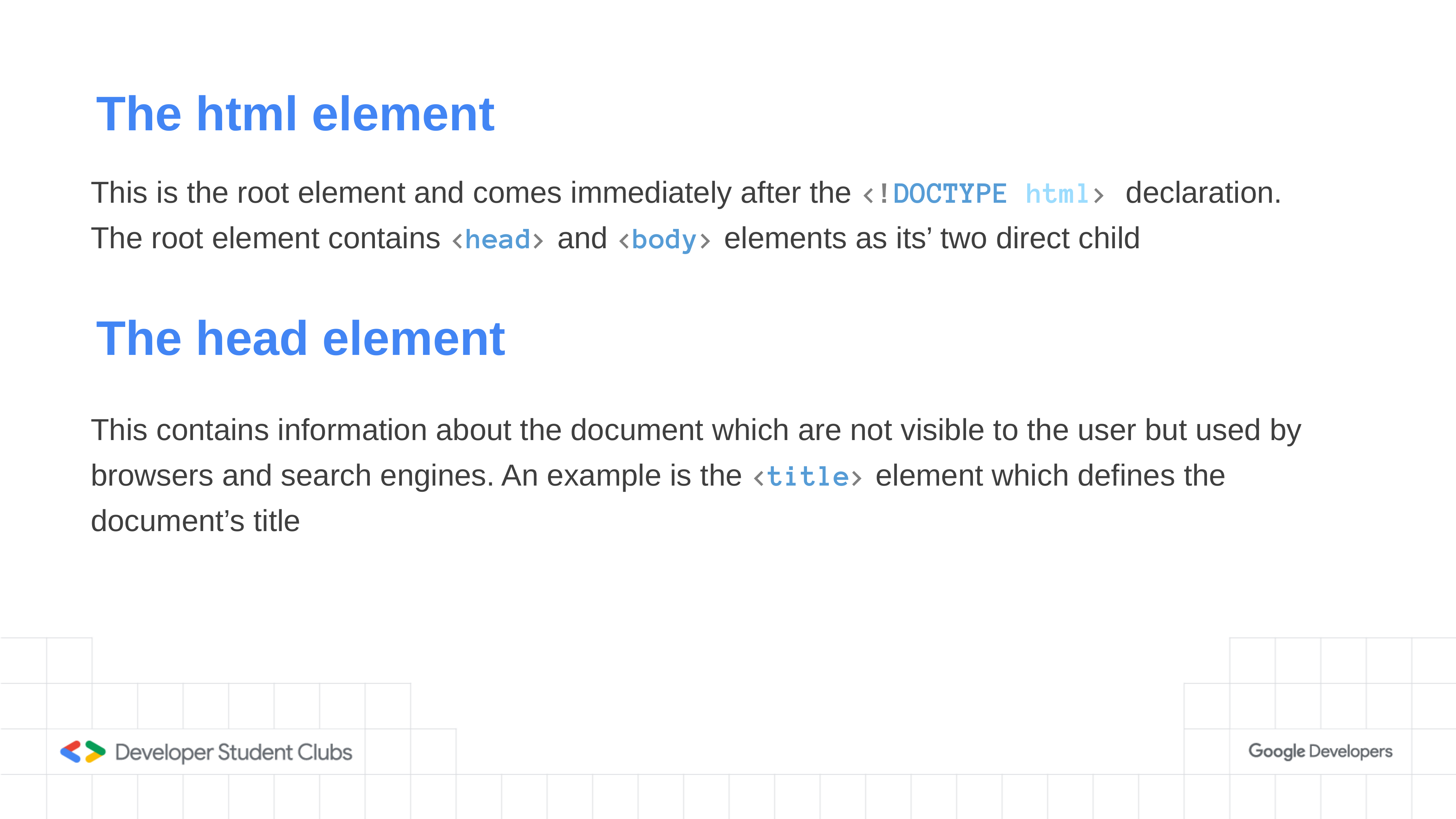

The html element
This is the root element and comes immediately after the <!DOCTYPE html> declaration.
The root element contains <head> and <body> elements as its’ two direct child

# The head element
This contains information about the document which are not visible to the user but used by browsers and search engines. An example is the <title> element which defines the document’s title